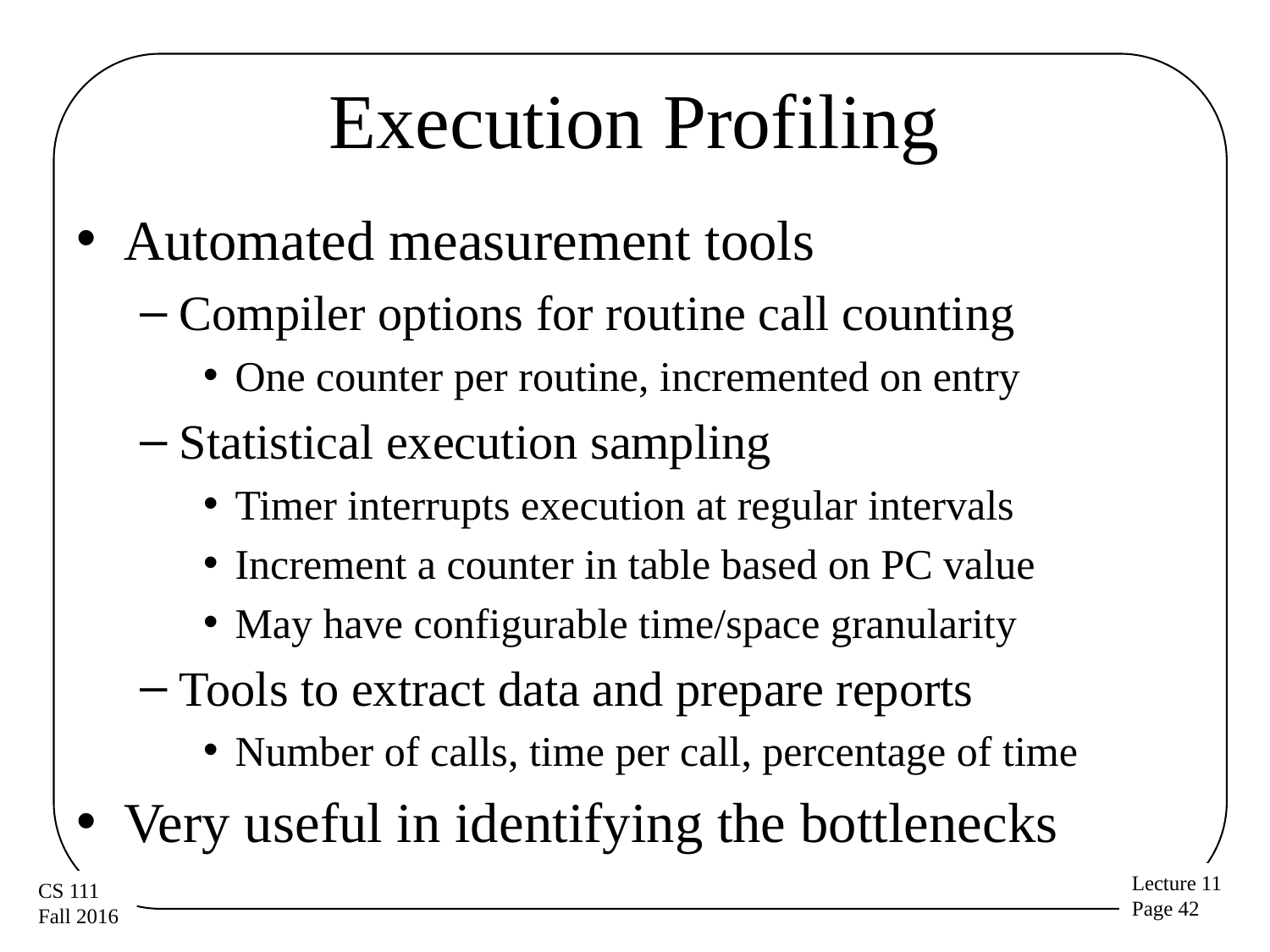

# Execution Profiling
Automated measurement tools
Compiler options for routine call counting
One counter per routine, incremented on entry
Statistical execution sampling
Timer interrupts execution at regular intervals
Increment a counter in table based on PC value
May have configurable time/space granularity
Tools to extract data and prepare reports
Number of calls, time per call, percentage of time
Very useful in identifying the bottlenecks